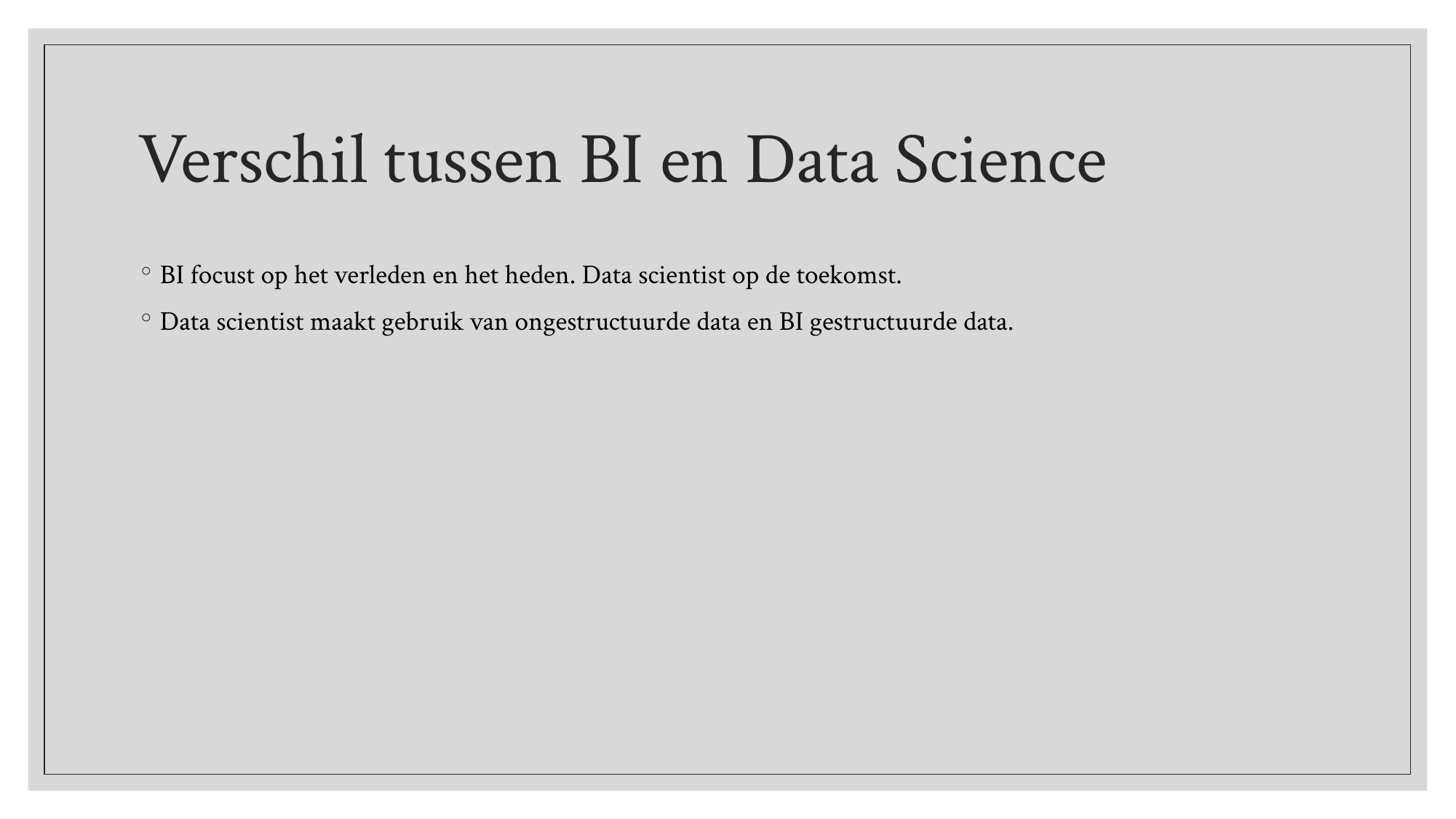

# Verschil tussen BI en Data Science
BI focust op het verleden en het heden. Data scientist op de toekomst.
Data scientist maakt gebruik van ongestructuurde data en BI gestructuurde data.